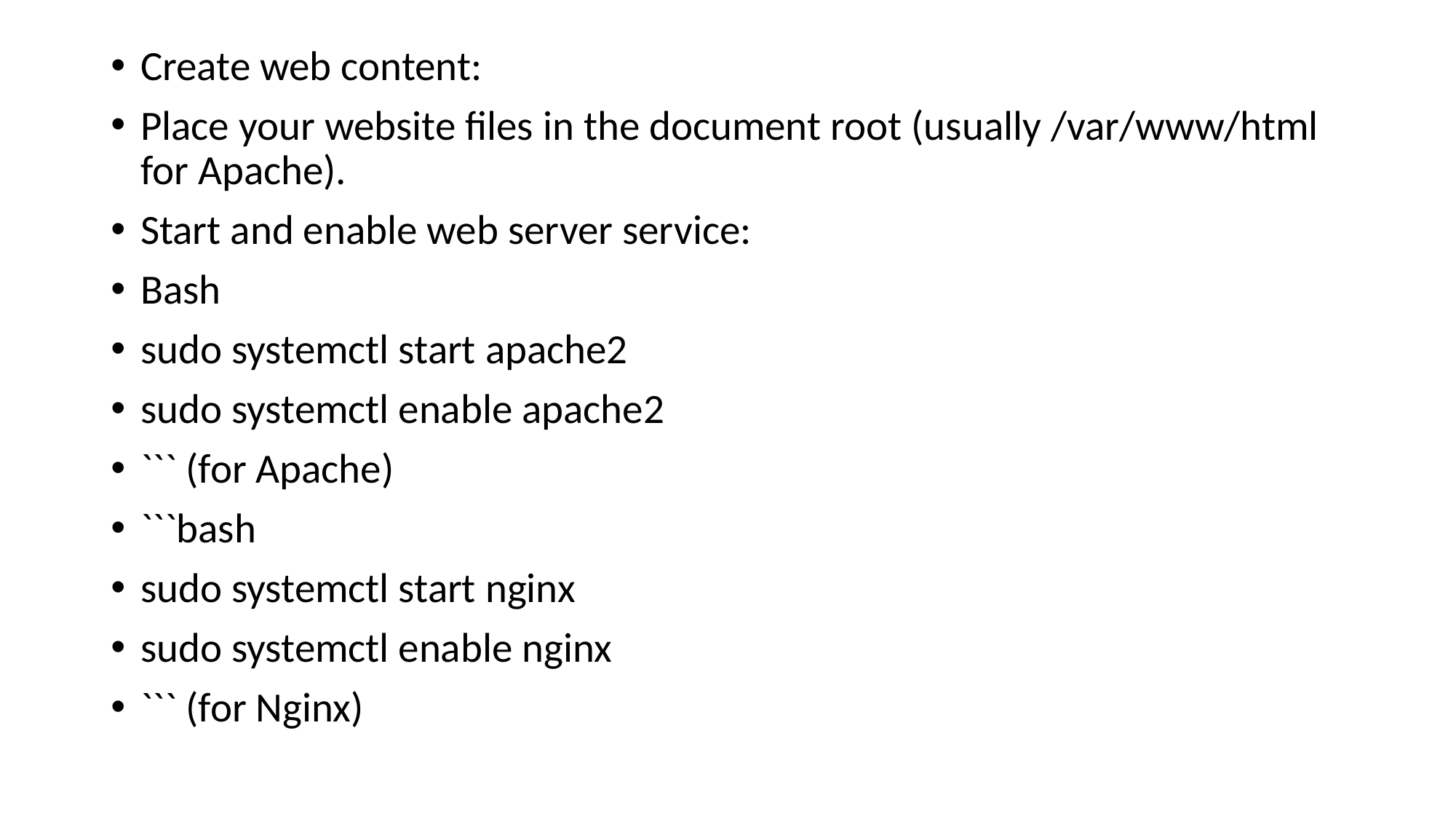

Create web content:
Place your website files in the document root (usually /var/www/html for Apache).
Start and enable web server service:
Bash
sudo systemctl start apache2
sudo systemctl enable apache2
``` (for Apache)
```bash
sudo systemctl start nginx
sudo systemctl enable nginx
``` (for Nginx)